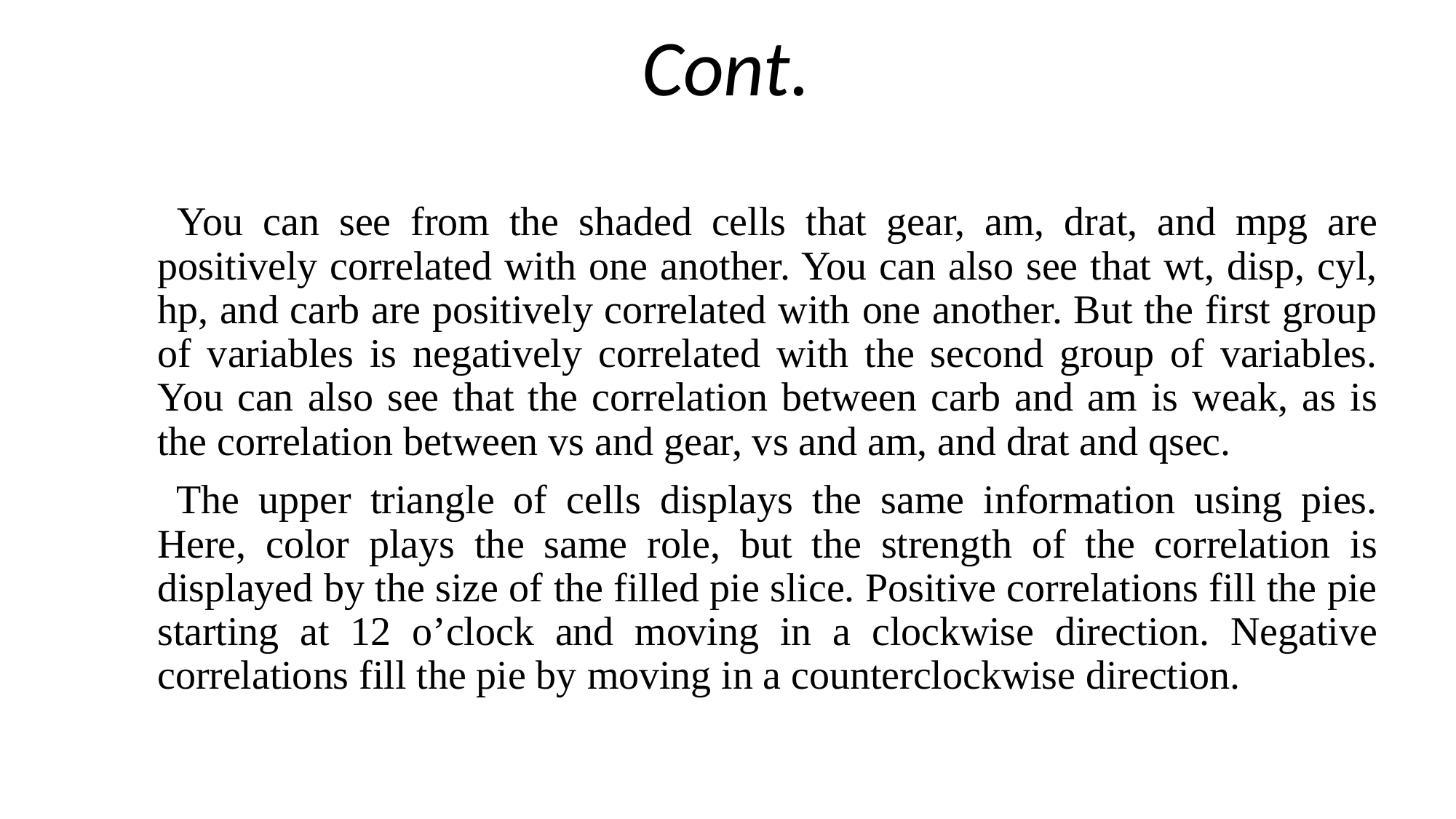

# Cont.

 You can see from the shaded cells that gear, am, drat, and mpg are positively correlated with one another. You can also see that wt, disp, cyl, hp, and carb are positively correlated with one another. But the first group of variables is negatively correlated with the second group of variables. You can also see that the correlation between carb and am is weak, as is the correlation between vs and gear, vs and am, and drat and qsec.
 The upper triangle of cells displays the same information using pies. Here, color plays the same role, but the strength of the correlation is displayed by the size of the filled pie slice. Positive correlations fill the pie starting at 12 o’clock and moving in a clockwise direction. Negative correlations fill the pie by moving in a counterclockwise direction.